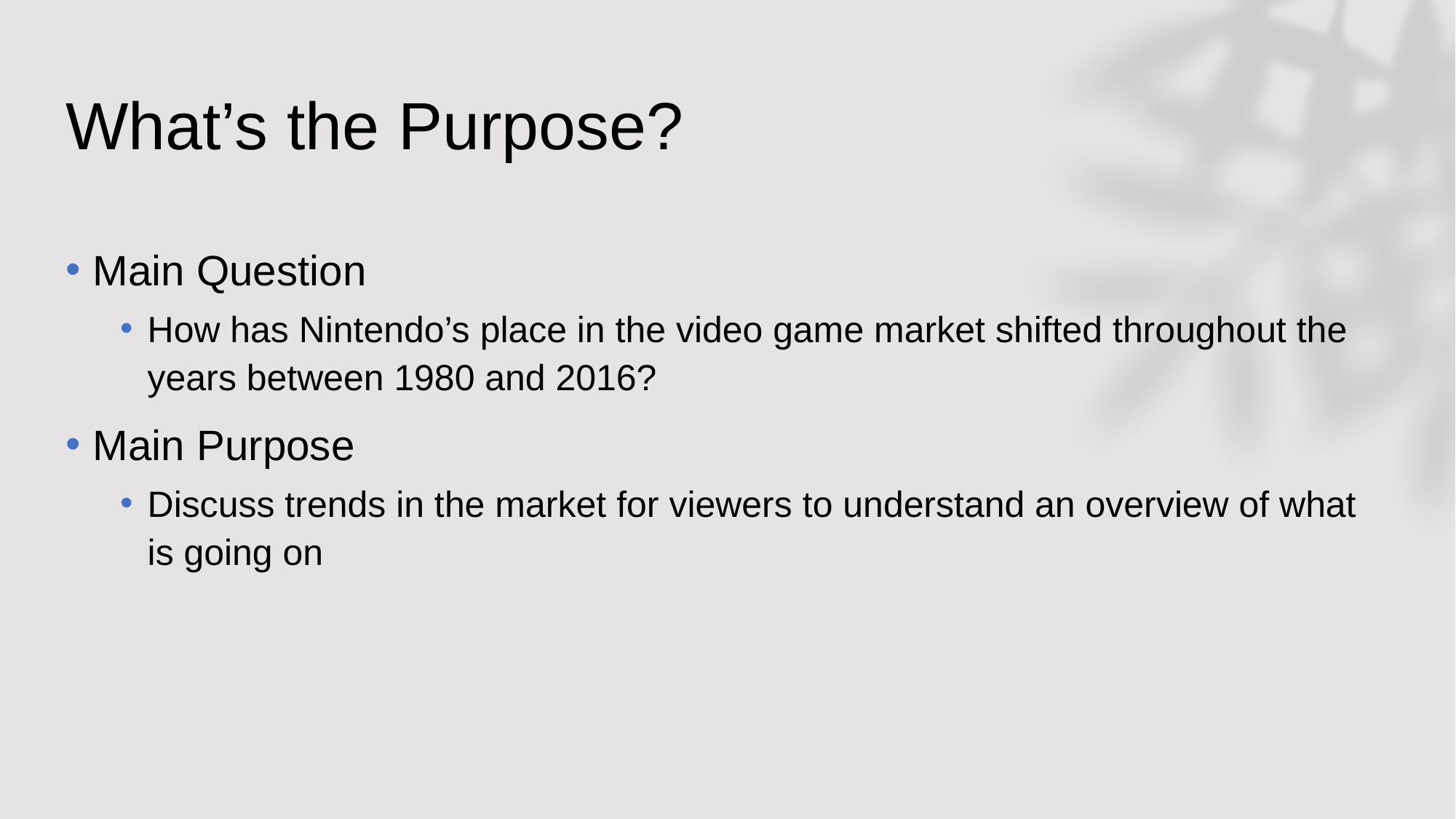

# What’s the Purpose?
Main Question
How has Nintendo’s place in the video game market shifted throughout the years between 1980 and 2016?
Main Purpose
Discuss trends in the market for viewers to understand an overview of what is going on